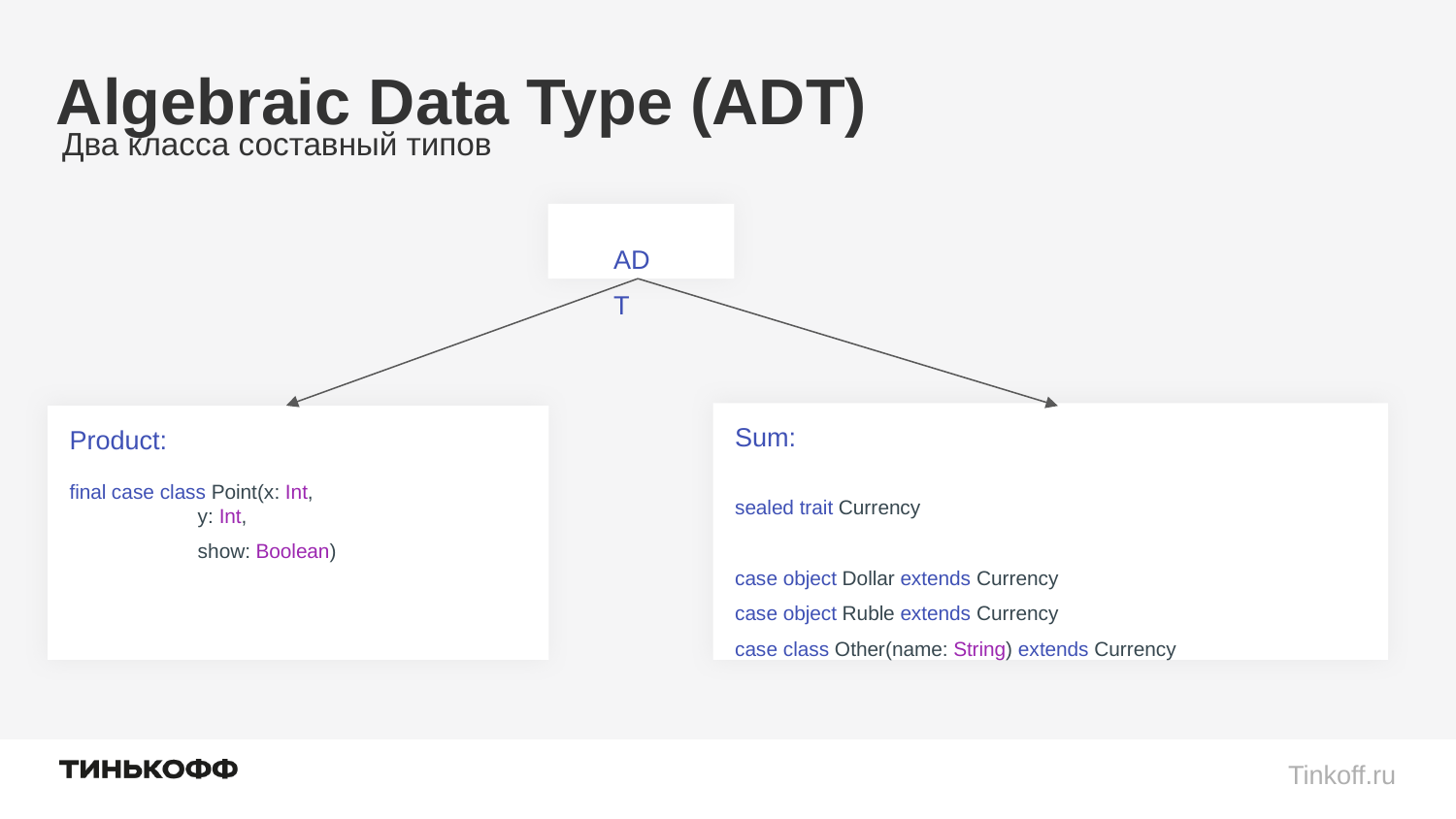

# Algebraic Data Type (ADT)

Два класса составный типов

ADT

Sum:

sealed trait Currency

case object Dollar extends Currency
case object Ruble extends Currency
case class Other(name: String) extends Currency

Product:

final case class Point(x: Int,
                       y: Int,
                       show: Boolean)